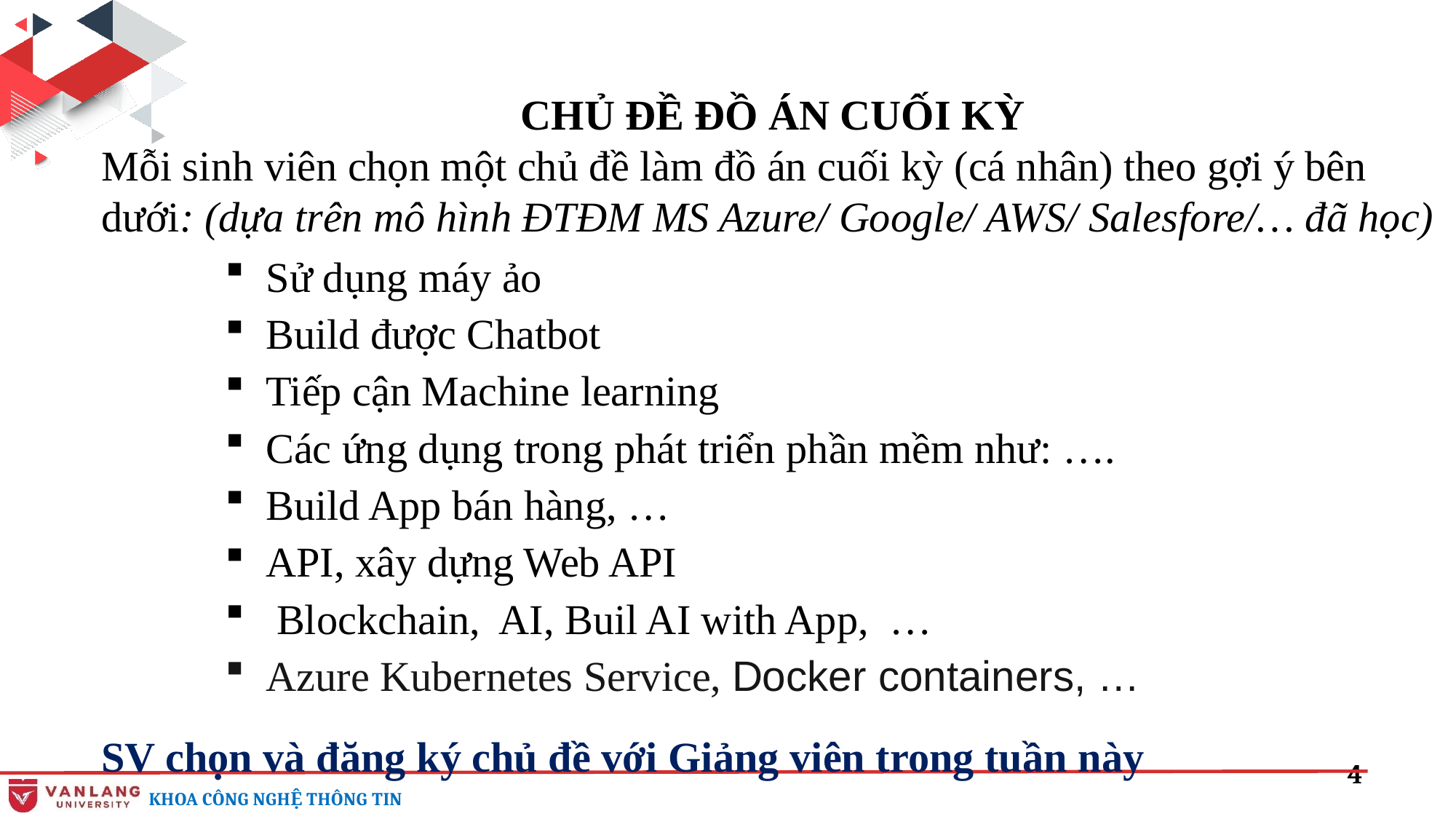

CHỦ ĐỀ ĐỒ ÁN CUỐI KỲ
Mỗi sinh viên chọn một chủ đề làm đồ án cuối kỳ (cá nhân) theo gợi ý bên dưới: (dựa trên mô hình ĐTĐM MS Azure/ Google/ AWS/ Salesfore/… đã học)
Sử dụng máy ảo
Build được Chatbot
Tiếp cận Machine learning
Các ứng dụng trong phát triển phần mềm như: ….
Build App bán hàng, …
API, xây dựng Web API
 Blockchain,  AI, Buil AI with App,  …
Azure Kubernetes Service, Docker containers, …

SV chọn và đăng ký chủ đề với Giảng viên trong tuần này